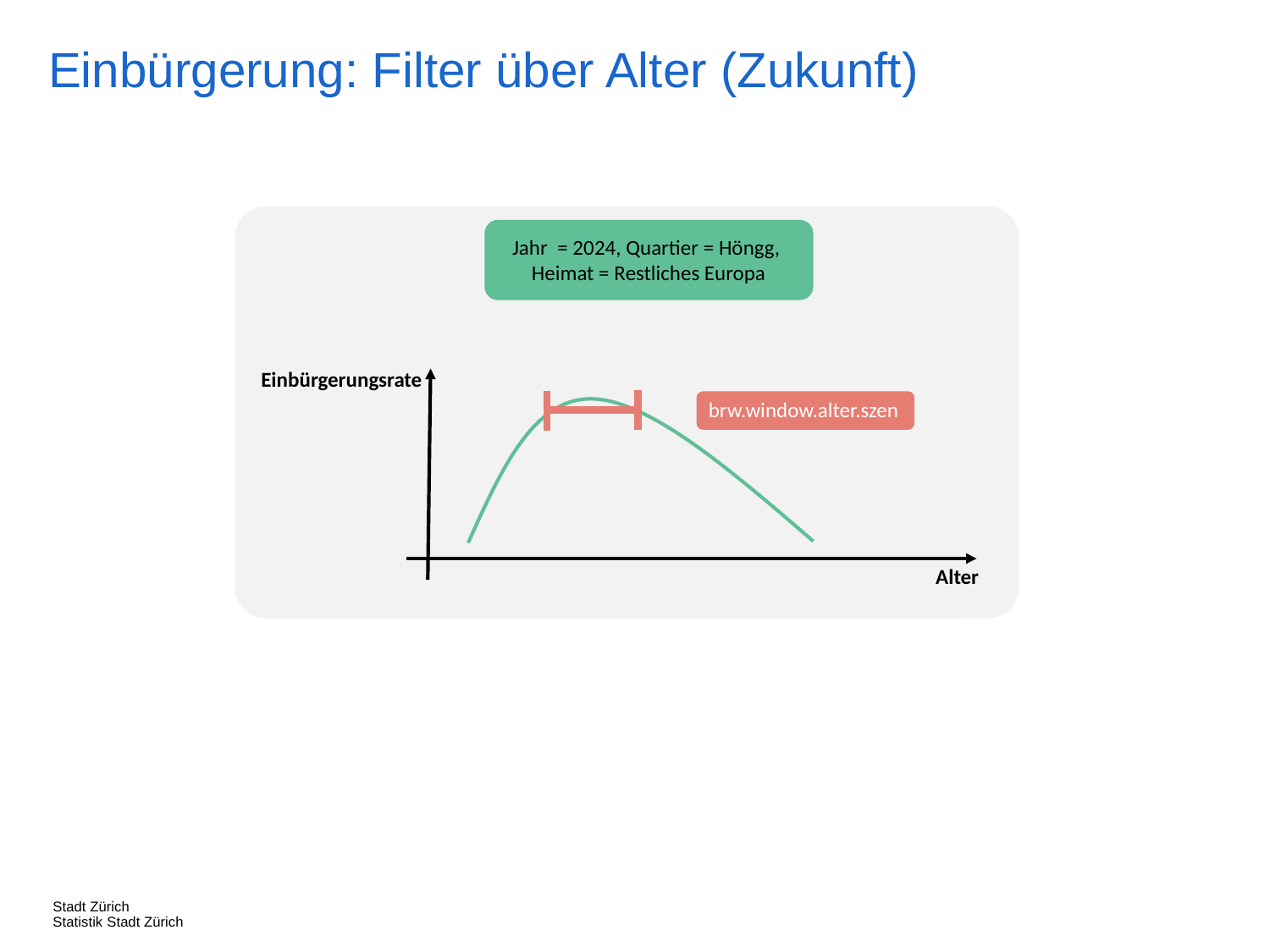

Einbürgerung: Filter über Alter (Zukunft)

Jahr  = 2024, Quartier = Höngg,
Heimat = Restliches Europa
Einbürgerungsrate

brw.window.alter.szen

Alter
Stadt Zürich
Statistik Stadt Zürich